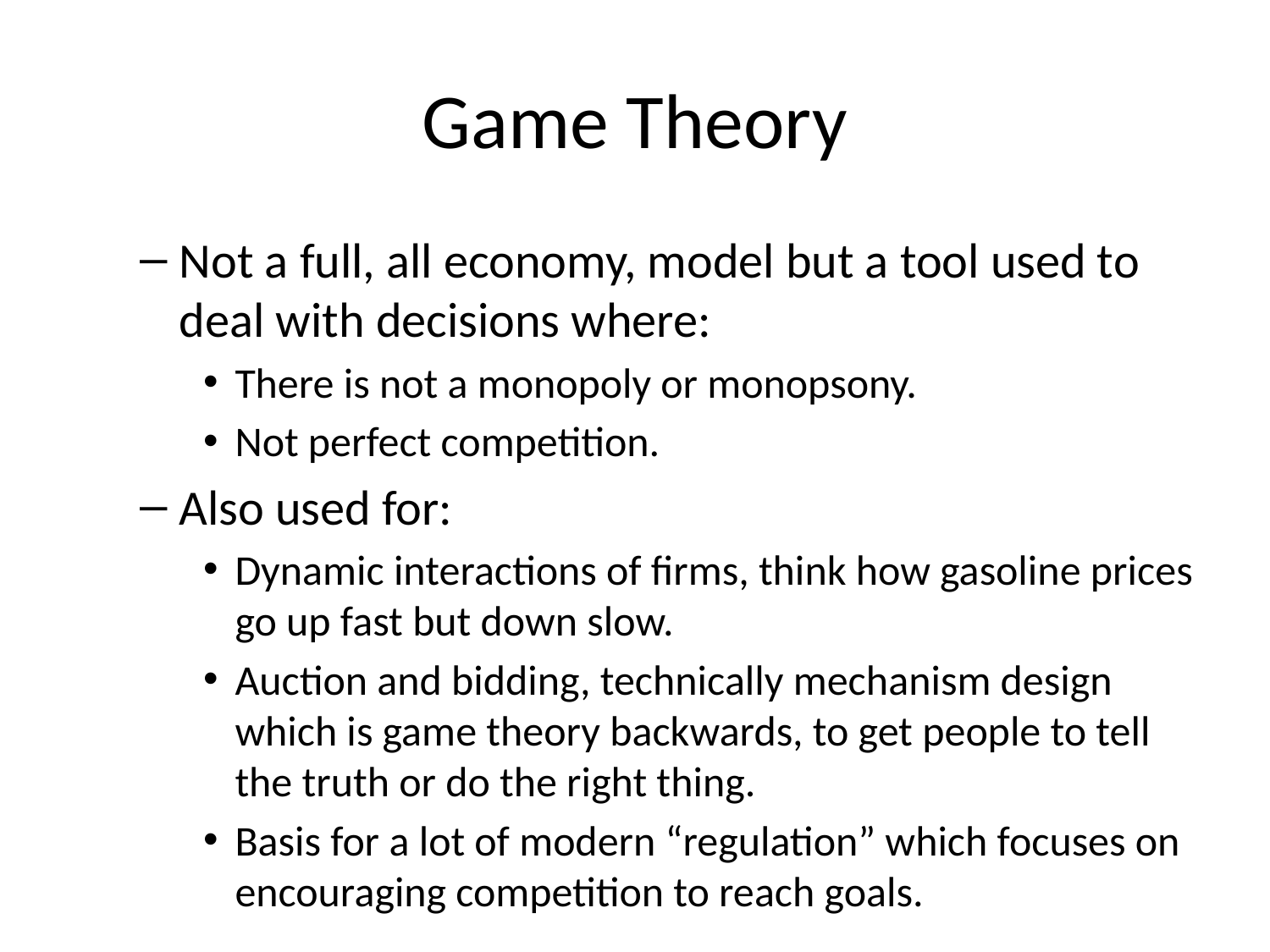

# Game Theory
Not a full, all economy, model but a tool used to deal with decisions where:
There is not a monopoly or monopsony.
Not perfect competition.
Also used for:
Dynamic interactions of firms, think how gasoline prices go up fast but down slow.
Auction and bidding, technically mechanism design which is game theory backwards, to get people to tell the truth or do the right thing.
Basis for a lot of modern “regulation” which focuses on encouraging competition to reach goals.